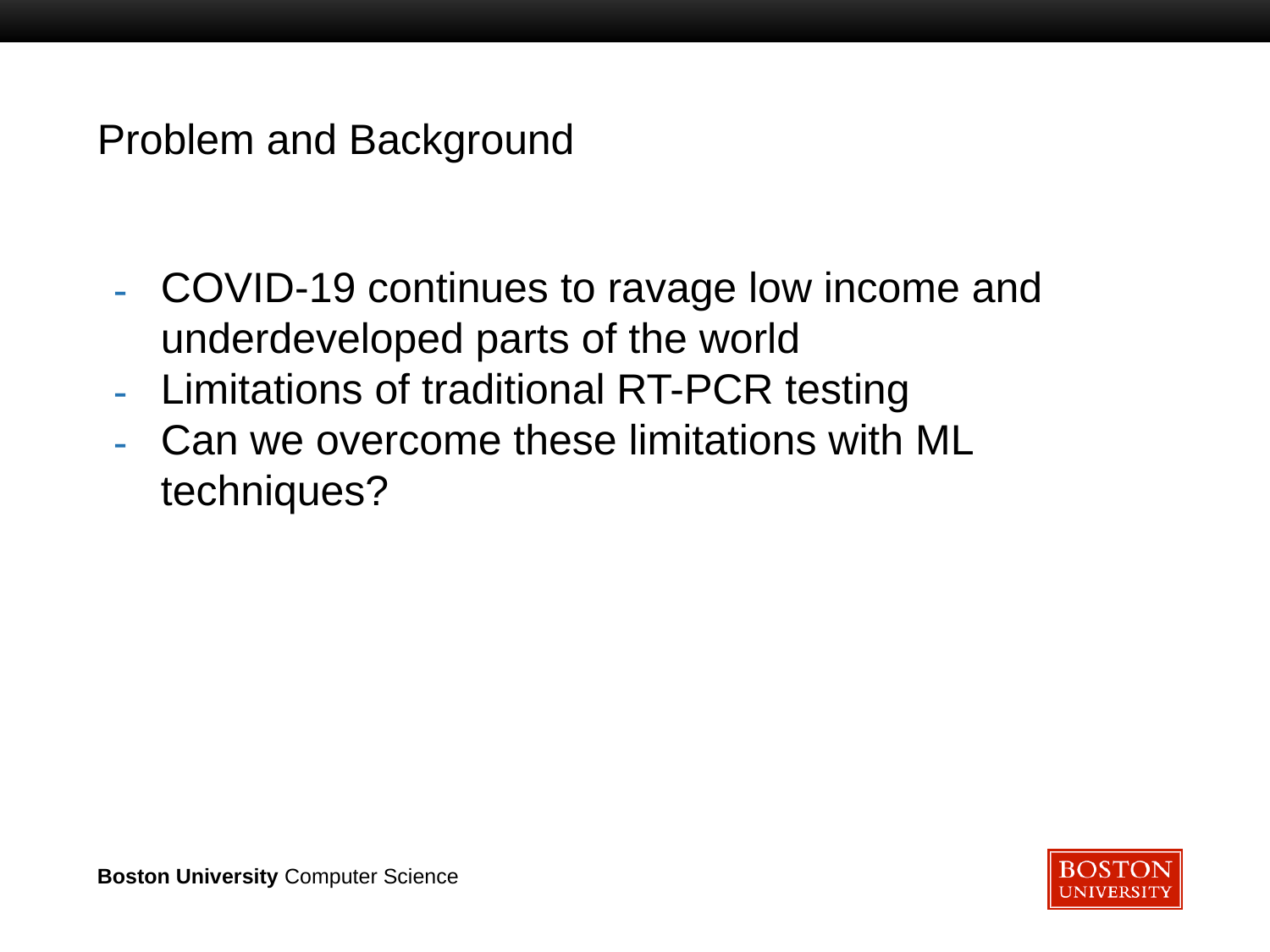

# Problem and Background
COVID-19 continues to ravage low income and underdeveloped parts of the world
Limitations of traditional RT-PCR testing
Can we overcome these limitations with ML techniques?